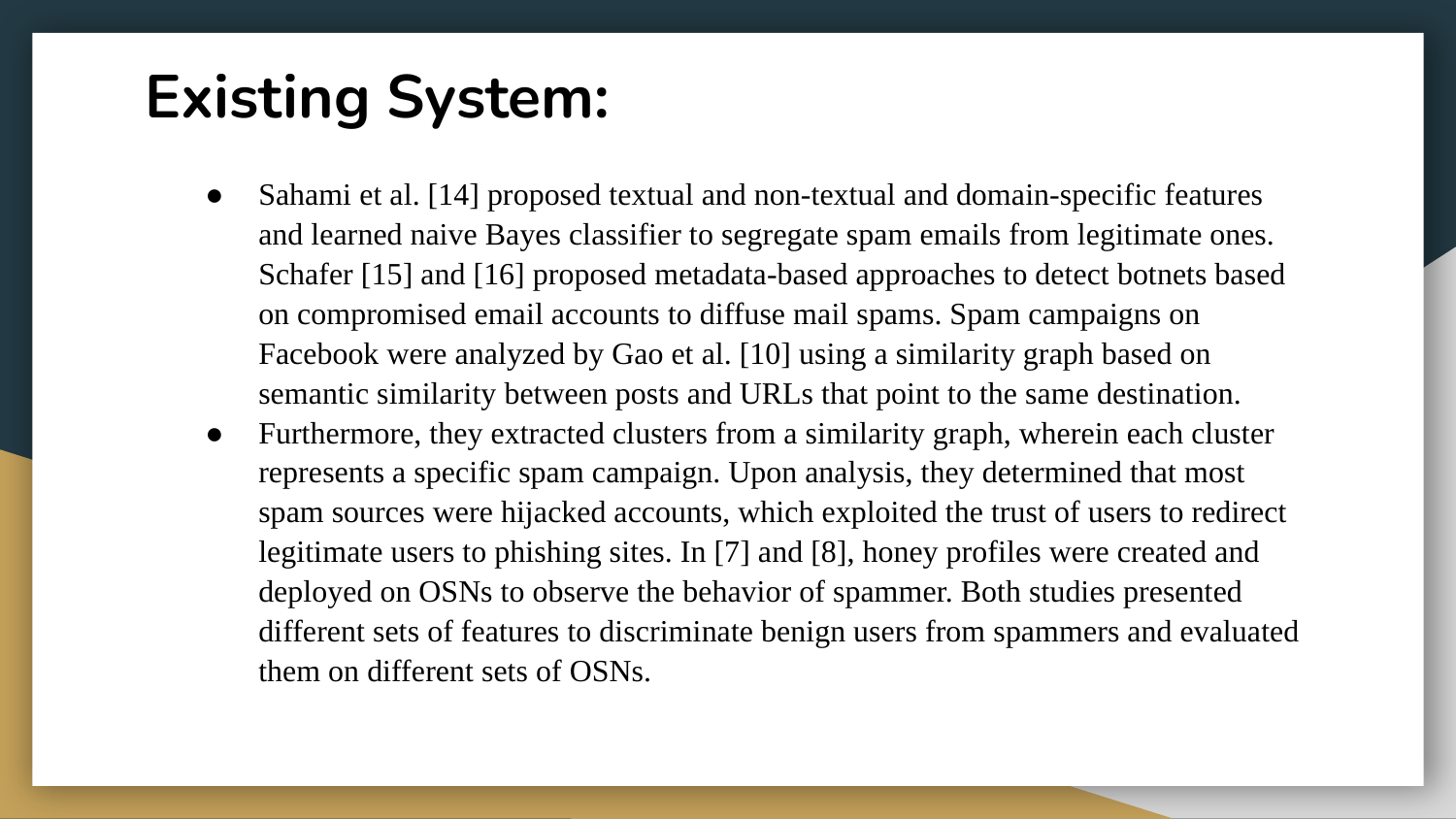

# Existing System:

Sahami et al. [14] proposed textual and non-textual and domain-specific features and learned naive Bayes classifier to segregate spam emails from legitimate ones. Schafer [15] and [16] proposed metadata-based approaches to detect botnets based on compromised email accounts to diffuse mail spams. Spam campaigns on Facebook were analyzed by Gao et al. [10] using a similarity graph based on semantic similarity between posts and URLs that point to the same destination.
Furthermore, they extracted clusters from a similarity graph, wherein each cluster represents a specific spam campaign. Upon analysis, they determined that most spam sources were hijacked accounts, which exploited the trust of users to redirect legitimate users to phishing sites. In [7] and [8], honey profiles were created and deployed on OSNs to observe the behavior of spammer. Both studies presented different sets of features to discriminate benign users from spammers and evaluated them on different sets of OSNs.